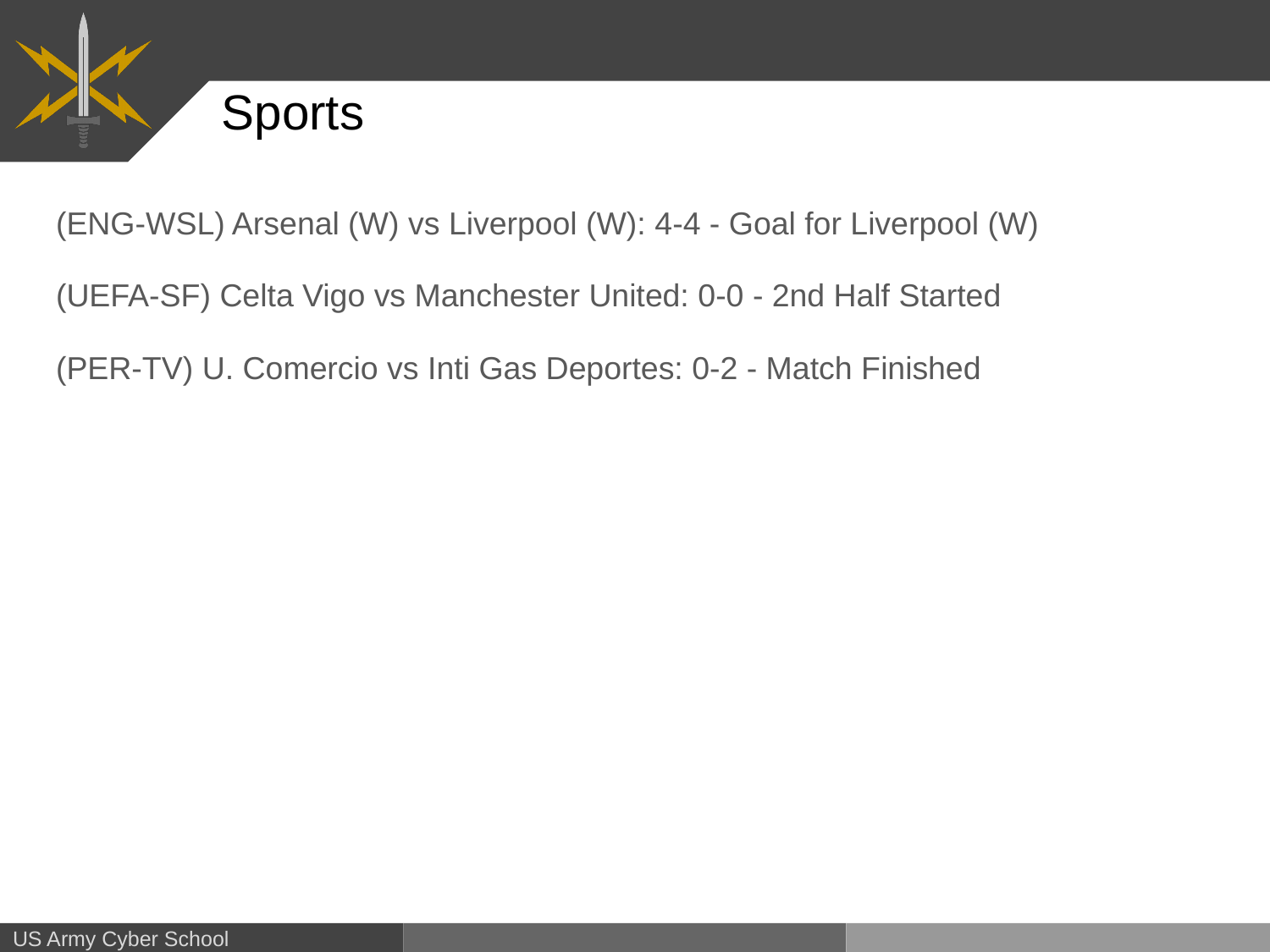

# Sports
(ENG-WSL) Arsenal (W) vs Liverpool (W): 4-4 - Goal for Liverpool (W)
(UEFA-SF) Celta Vigo vs Manchester United: 0-0 - 2nd Half Started
(PER-TV) U. Comercio vs Inti Gas Deportes: 0-2 - Match Finished